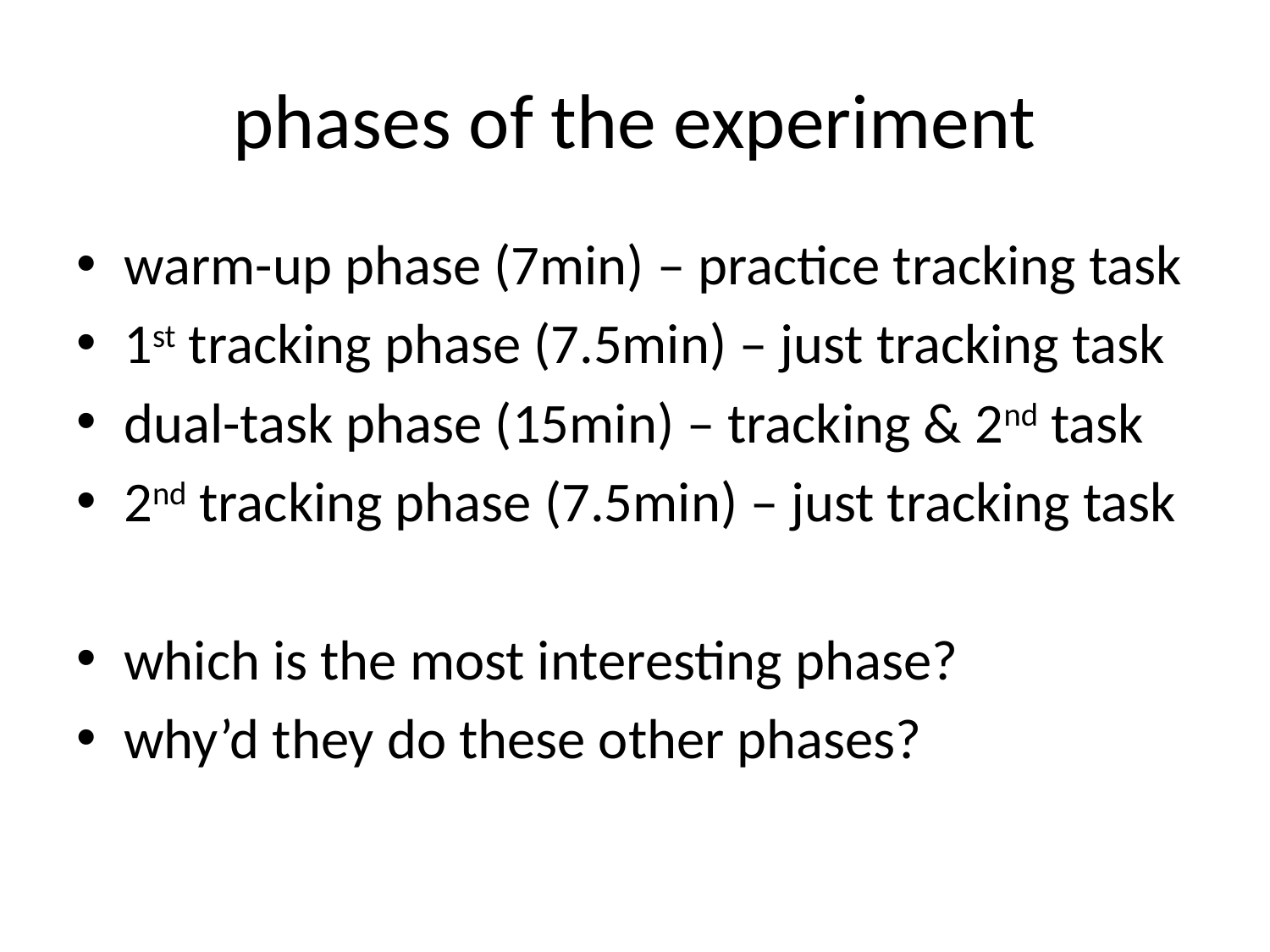

# phases of the experiment
warm-up phase (7min) – practice tracking task
1st tracking phase (7.5min) – just tracking task
dual-task phase (15min) – tracking & 2nd task
2nd tracking phase (7.5min) – just tracking task

which is the most interesting phase?
why’d they do these other phases?